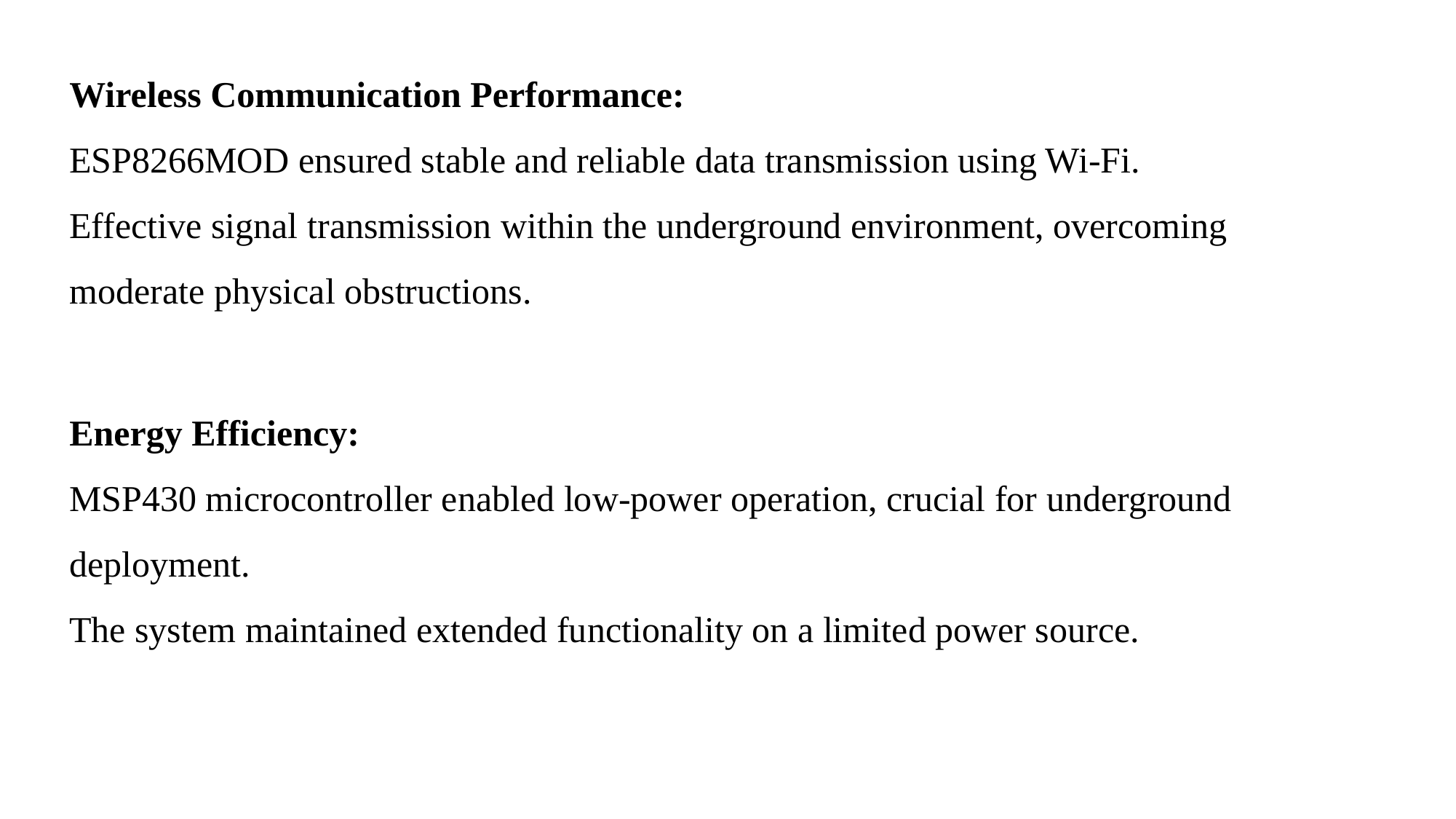

Wireless Communication Performance:
ESP8266MOD ensured stable and reliable data transmission using Wi-Fi.
Effective signal transmission within the underground environment, overcoming moderate physical obstructions.

Energy Efficiency:
MSP430 microcontroller enabled low-power operation, crucial for underground deployment.
The system maintained extended functionality on a limited power source.